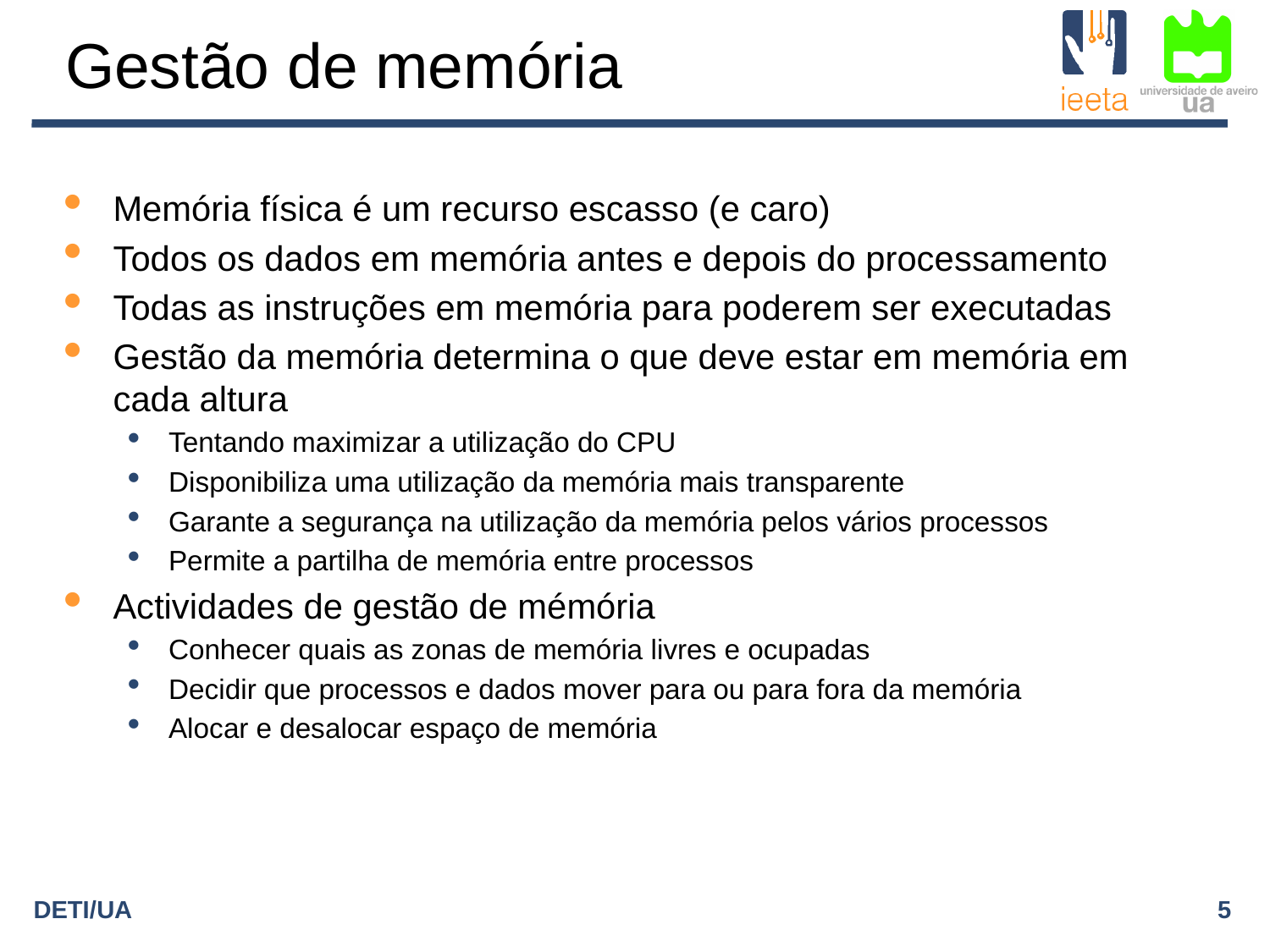

Gestão de memória
Memória física é um recurso escasso (e caro)
Todos os dados em memória antes e depois do processamento
Todas as instruções em memória para poderem ser executadas
Gestão da memória determina o que deve estar em memória em cada altura
Tentando maximizar a utilização do CPU
Disponibiliza uma utilização da memória mais transparente
Garante a segurança na utilização da memória pelos vários processos
Permite a partilha de memória entre processos
Actividades de gestão de mémória
Conhecer quais as zonas de memória livres e ocupadas
Decidir que processos e dados mover para ou para fora da memória
Alocar e desalocar espaço de memória